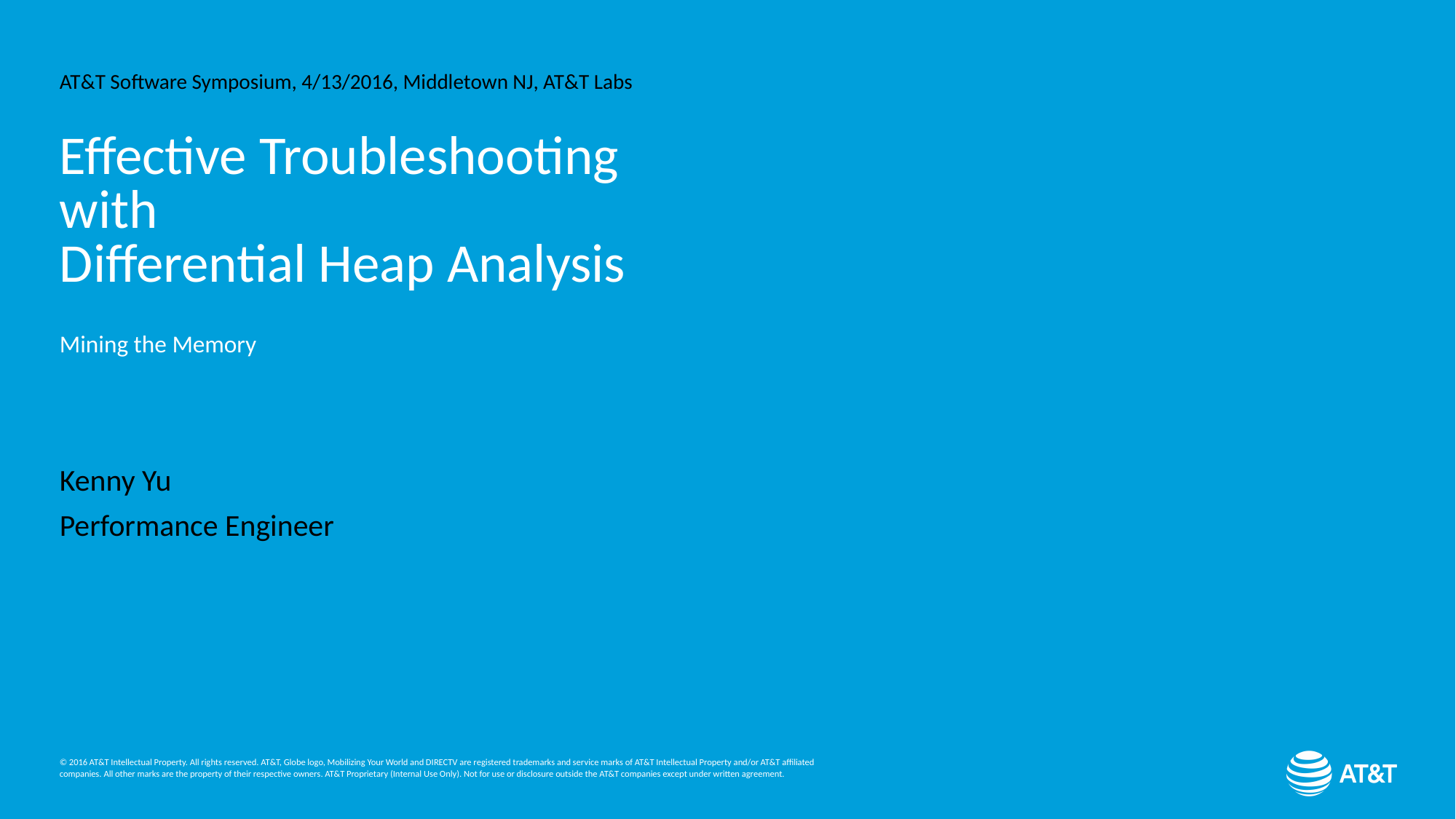

AT&T Software Symposium, 4/13/2016, Middletown NJ, AT&T Labs
# Effective Troubleshooting with Differential Heap Analysis

Mining the Memory

Kenny Yu
Performance Engineer